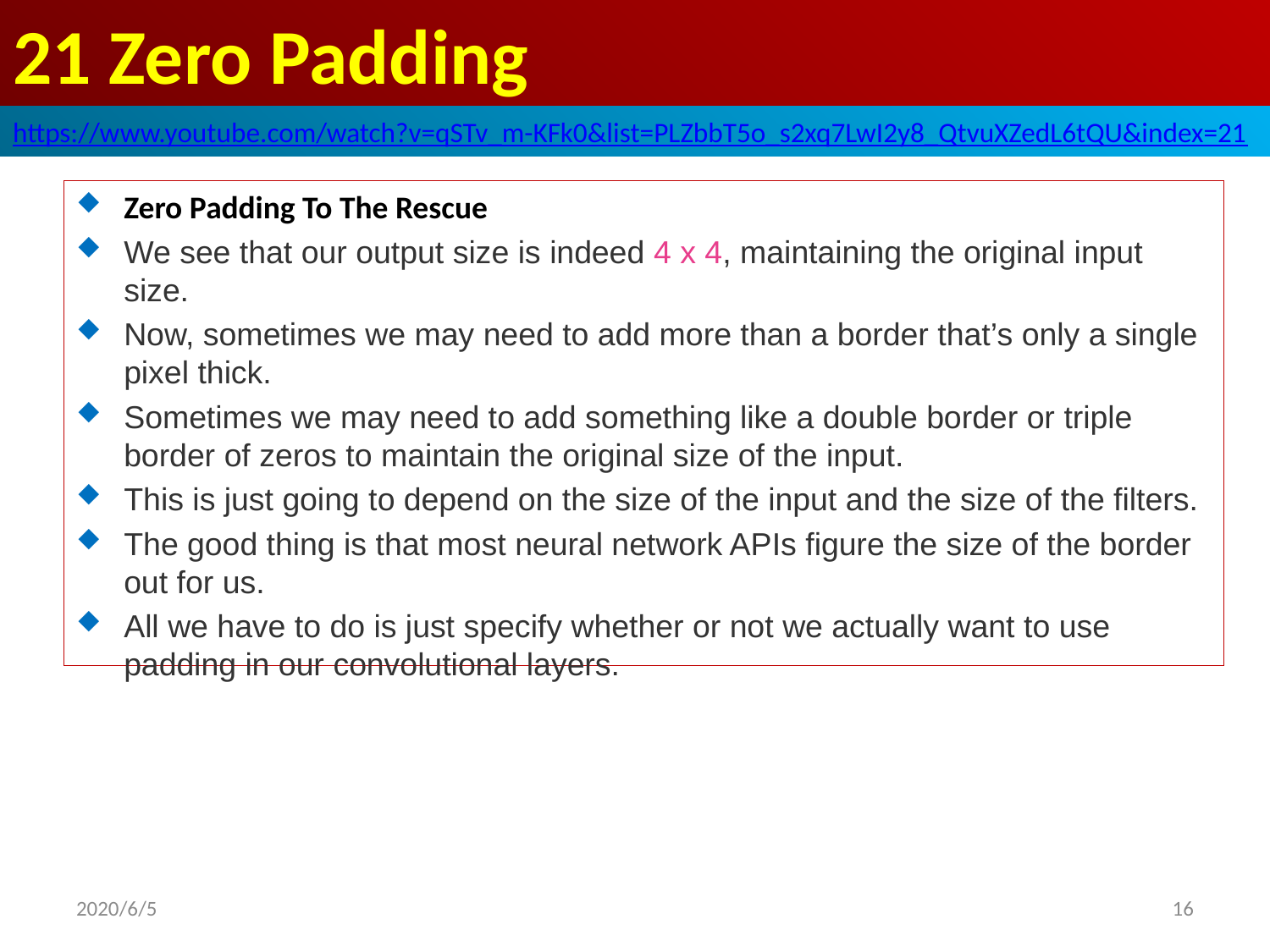

# 21 Zero Padding
https://www.youtube.com/watch?v=qSTv_m-KFk0&list=PLZbbT5o_s2xq7LwI2y8_QtvuXZedL6tQU&index=21
Zero Padding To The Rescue
We see that our output size is indeed 4 x 4, maintaining the original input size.
Now, sometimes we may need to add more than a border that’s only a single pixel thick.
Sometimes we may need to add something like a double border or triple border of zeros to maintain the original size of the input.
This is just going to depend on the size of the input and the size of the filters.
The good thing is that most neural network APIs figure the size of the border out for us.
All we have to do is just specify whether or not we actually want to use padding in our convolutional layers.

2020/6/5
16